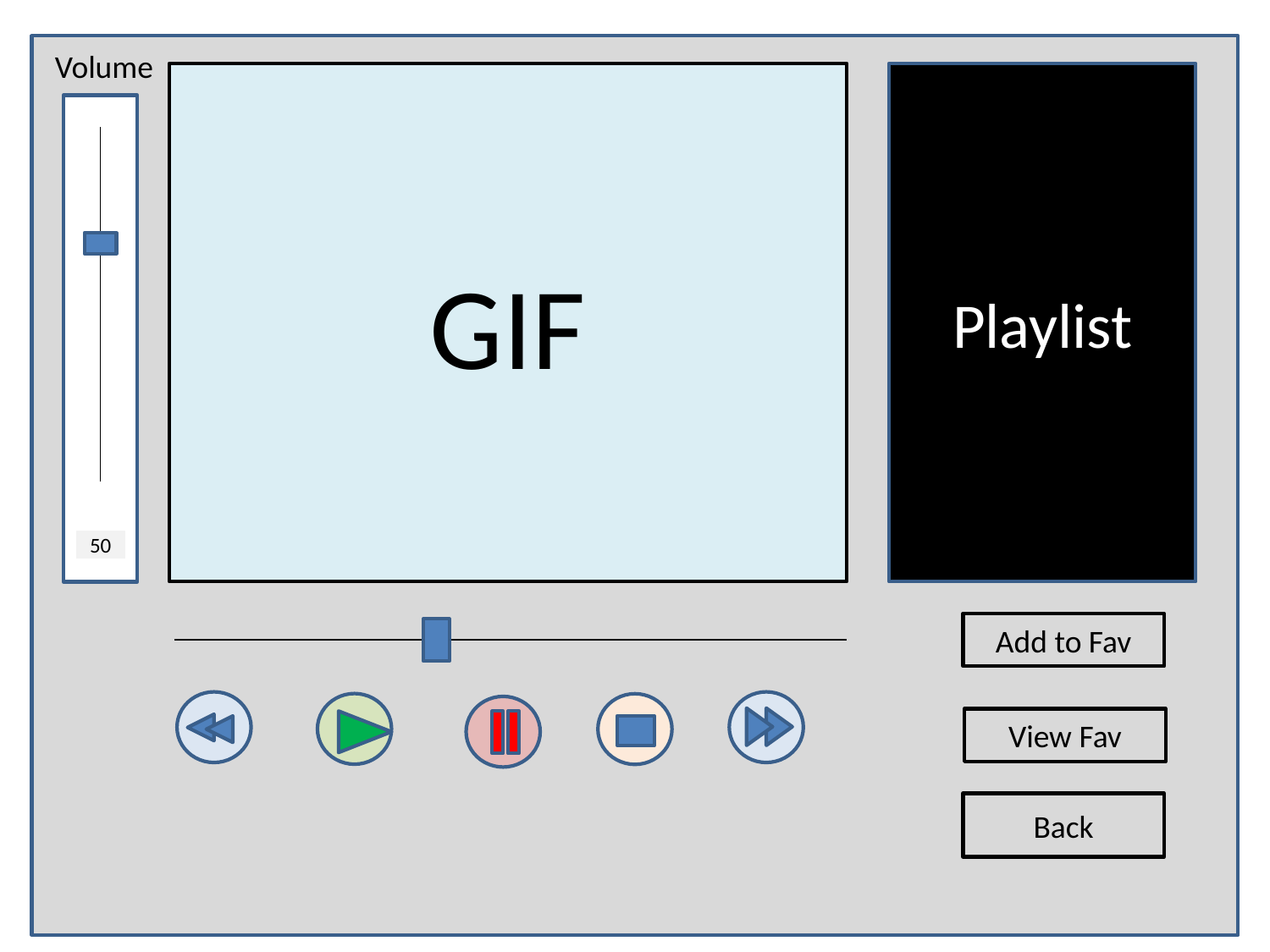

#
Volume
GIF
Playlist

50
Add to Fav

View Fav

Back